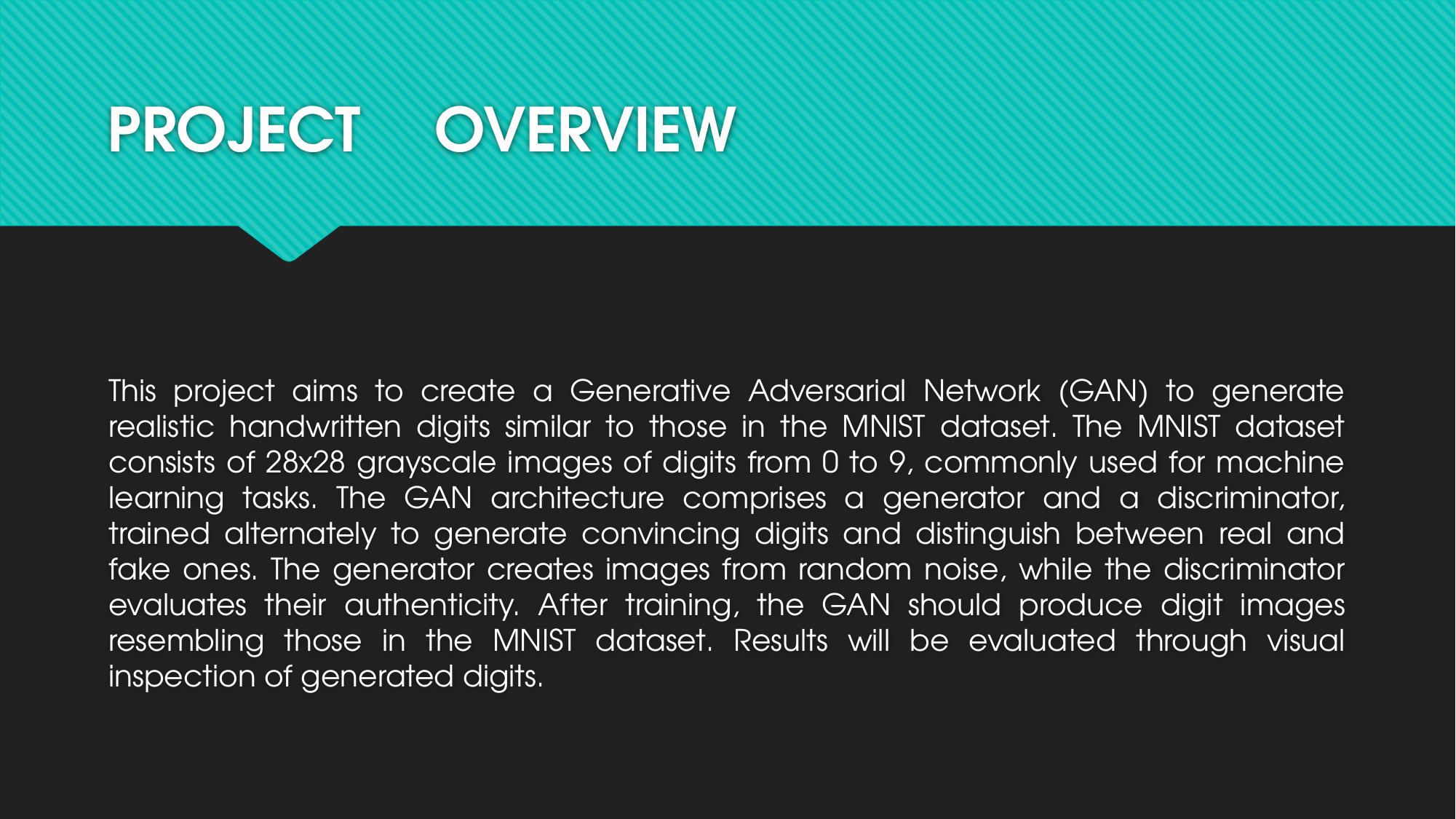

# PROJECT	OVERVIEW

This project aims to create a Generative Adversarial Network (GAN) to generate realistic handwritten digits similar to those in the MNIST dataset. The MNIST dataset consists of 28x28 grayscale images of digits from 0 to 9, commonly used for machine learning tasks. The GAN architecture comprises a generator and a discriminator, trained alternately to generate convincing digits and distinguish between real and fake ones. The generator creates images from random noise, while the discriminator evaluates their authenticity. After training, the GAN should produce digit images resembling those in the MNIST dataset. Results will be evaluated through visual inspection of generated digits.